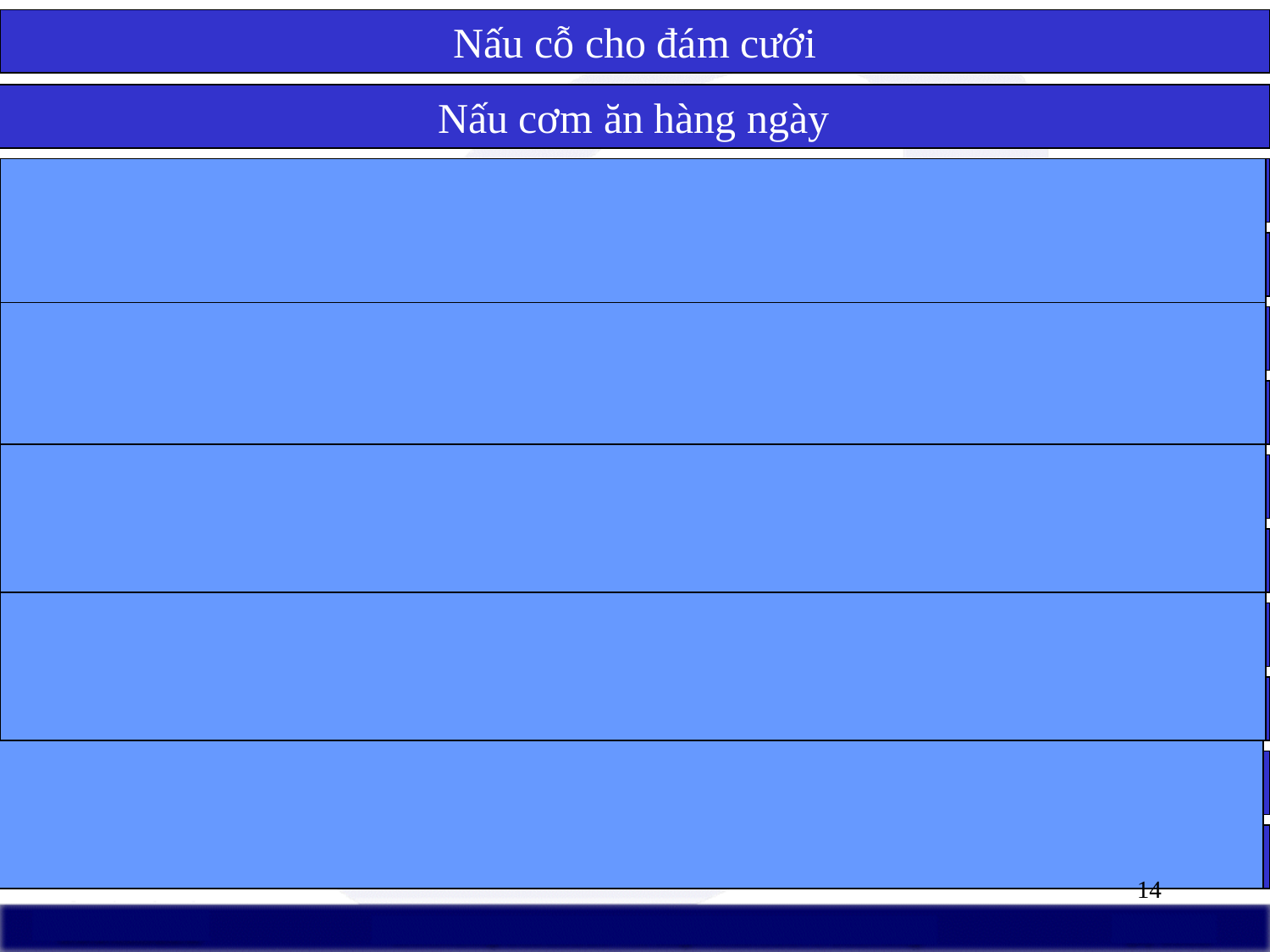

Nấu cỗ cho đám cưới
Nấu cơm ăn hàng ngày

Xây nhà mới (cá nhân, cơ quan)
Xây các căn hộ chung cư theo kế hoạch hàng năm của thành phố

Nghiên cứu một đề tài khoa học mới
Dạy học theo kế hoạch hàng năm của nhà trường. Hướng dẫn luận án sinh viên

Chế tạo bom nguyên tử, tàu vũ trụ
Sản xuất vũ khí hàng loạt

Xây dựng một phần mềm mới, do cơ quan đặt hàng
Áp dụng 1 phần mềm trong hoạt động thường ngày (quản lý kế toán, nhân sự, vật tư, sản xuất)

Chế  tạo 1 loại xe máy mới
Sản xuất hàng loạt xe máy theo thiết kế đã có sẵn, theo kế hoạch được giao
14